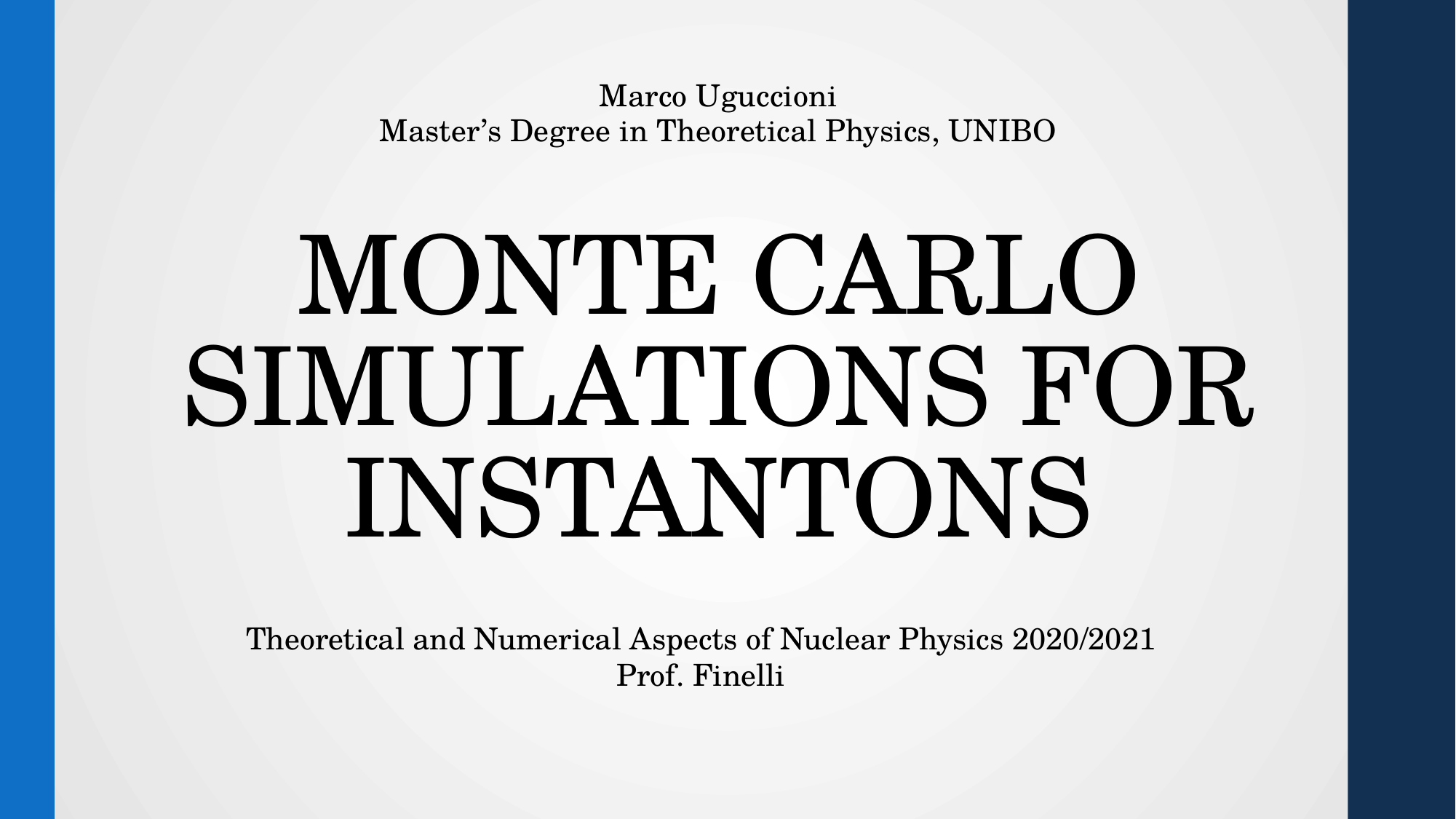

Marco Uguccioni
Master’s Degree in Theoretical Physics, UNIBO
# MONTE CARLO SIMULATIONS FOR INSTANTONS
Theoretical and Numerical Aspects of Nuclear Physics 2020/2021
Prof. Finelli